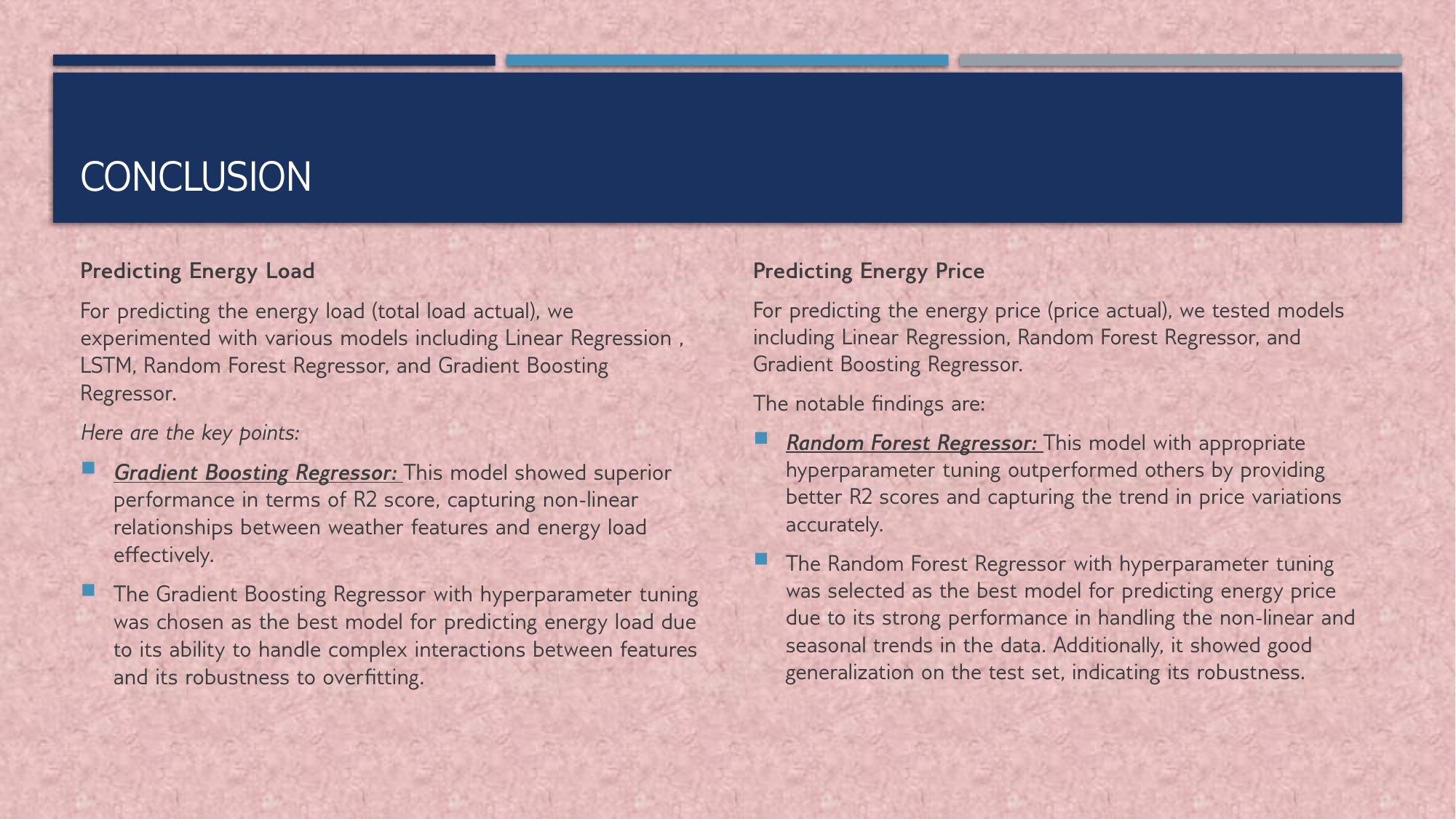

# conclusion
Predicting Energy Load
For predicting the energy load (total load actual), we experimented with various models including Linear Regression , LSTM, Random Forest Regressor, and Gradient Boosting Regressor.
Here are the key points:
Gradient Boosting Regressor: This model showed superior performance in terms of R2 score, capturing non-linear relationships between weather features and energy load effectively.
The Gradient Boosting Regressor with hyperparameter tuning was chosen as the best model for predicting energy load due to its ability to handle complex interactions between features and its robustness to overfitting.
Predicting Energy Price
For predicting the energy price (price actual), we tested models including Linear Regression, Random Forest Regressor, and Gradient Boosting Regressor.
The notable findings are:
Random Forest Regressor: This model with appropriate hyperparameter tuning outperformed others by providing better R2 scores and capturing the trend in price variations accurately.
The Random Forest Regressor with hyperparameter tuning was selected as the best model for predicting energy price due to its strong performance in handling the non-linear and seasonal trends in the data. Additionally, it showed good generalization on the test set, indicating its robustness.